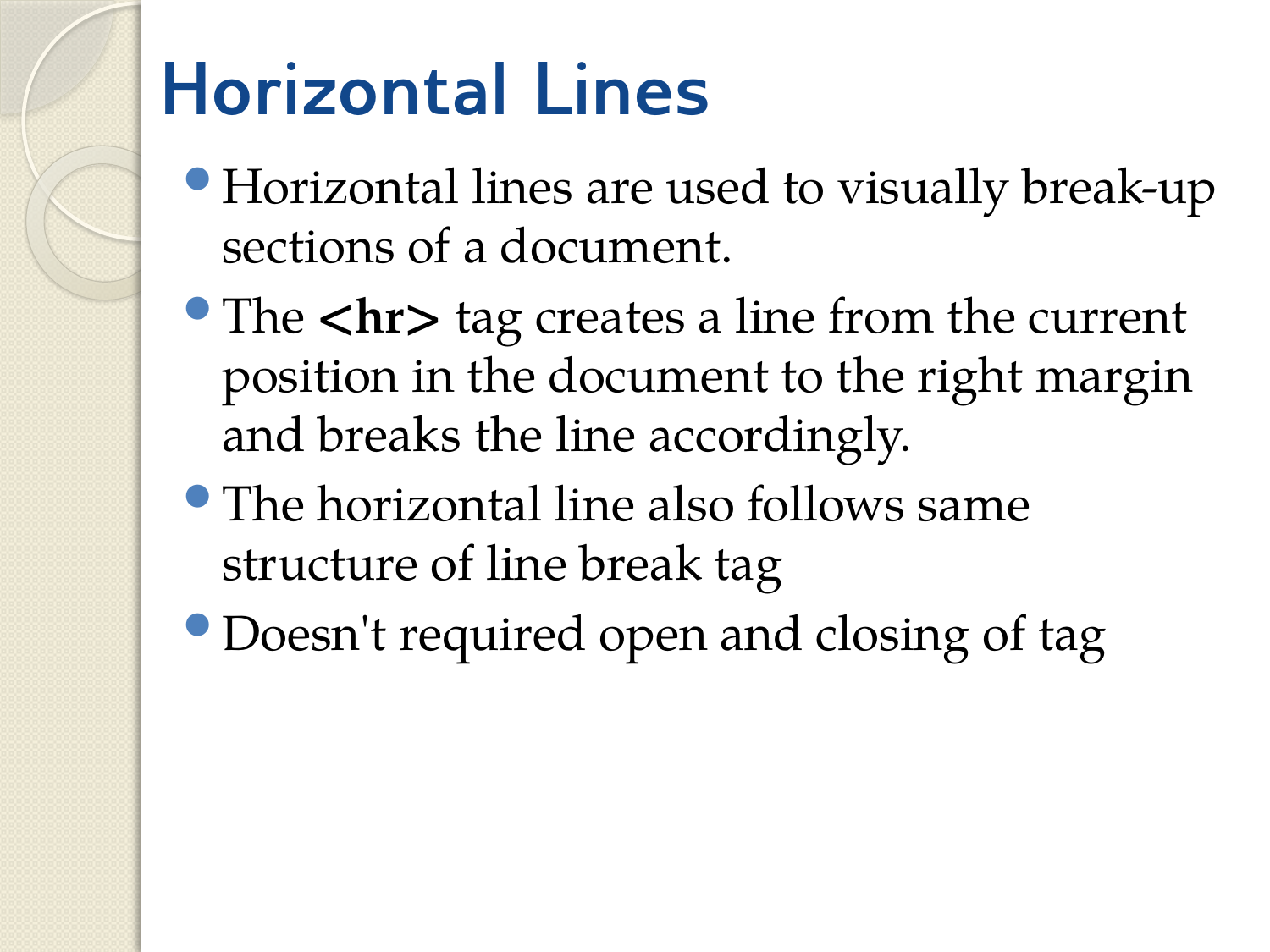

# Horizontal Lines
Horizontal lines are used to visually break-up sections of a document.
The <hr> tag creates a line from the current position in the document to the right margin and breaks the line accordingly.
The horizontal line also follows same structure of line break tag
Doesn't required open and closing of tag